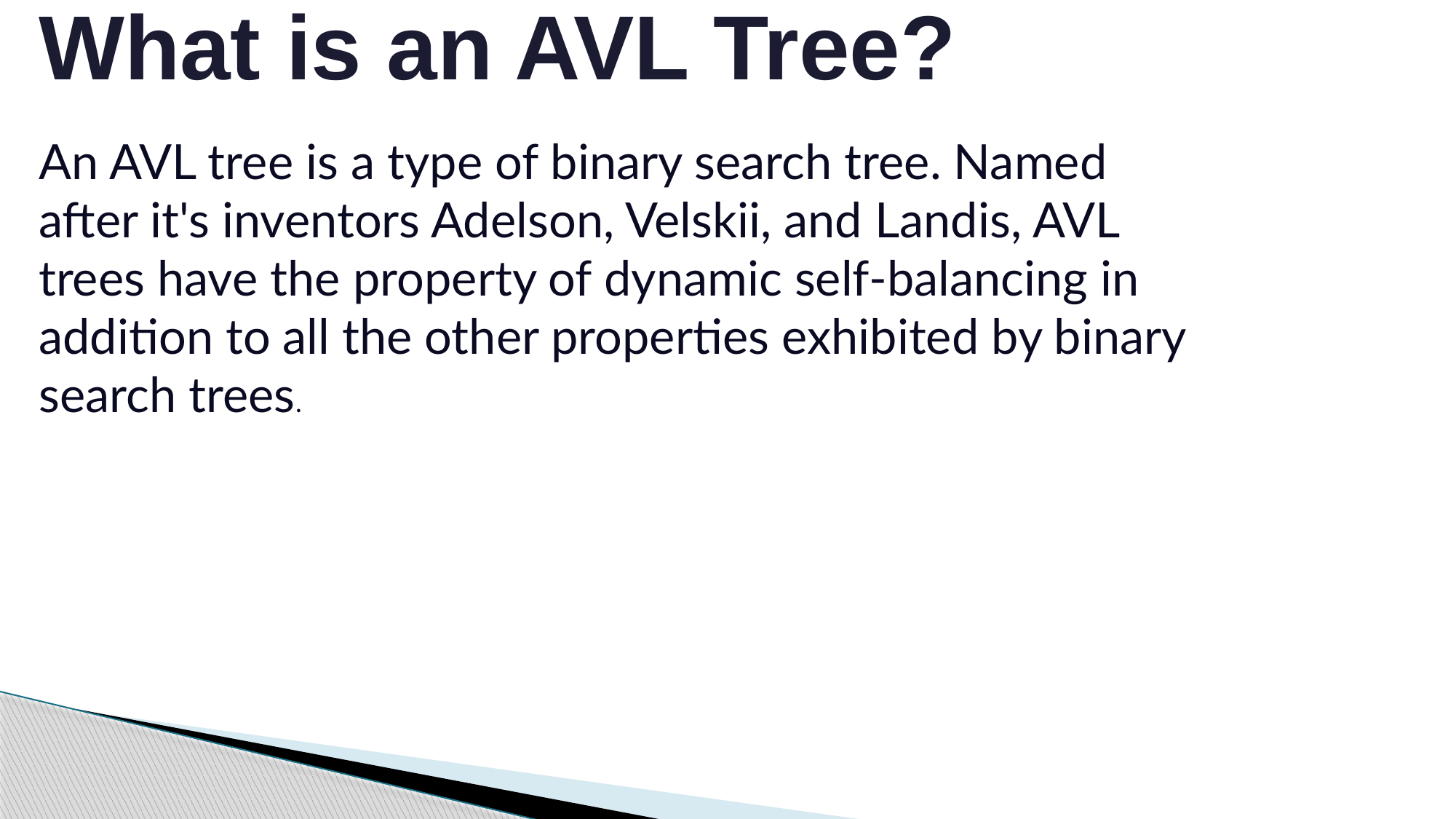

# What is an AVL Tree?
An AVL tree is a type of binary search tree. Named after it's inventors Adelson, Velskii, and Landis, AVL trees have the property of dynamic self-balancing in addition to all the other properties exhibited by binary search trees.